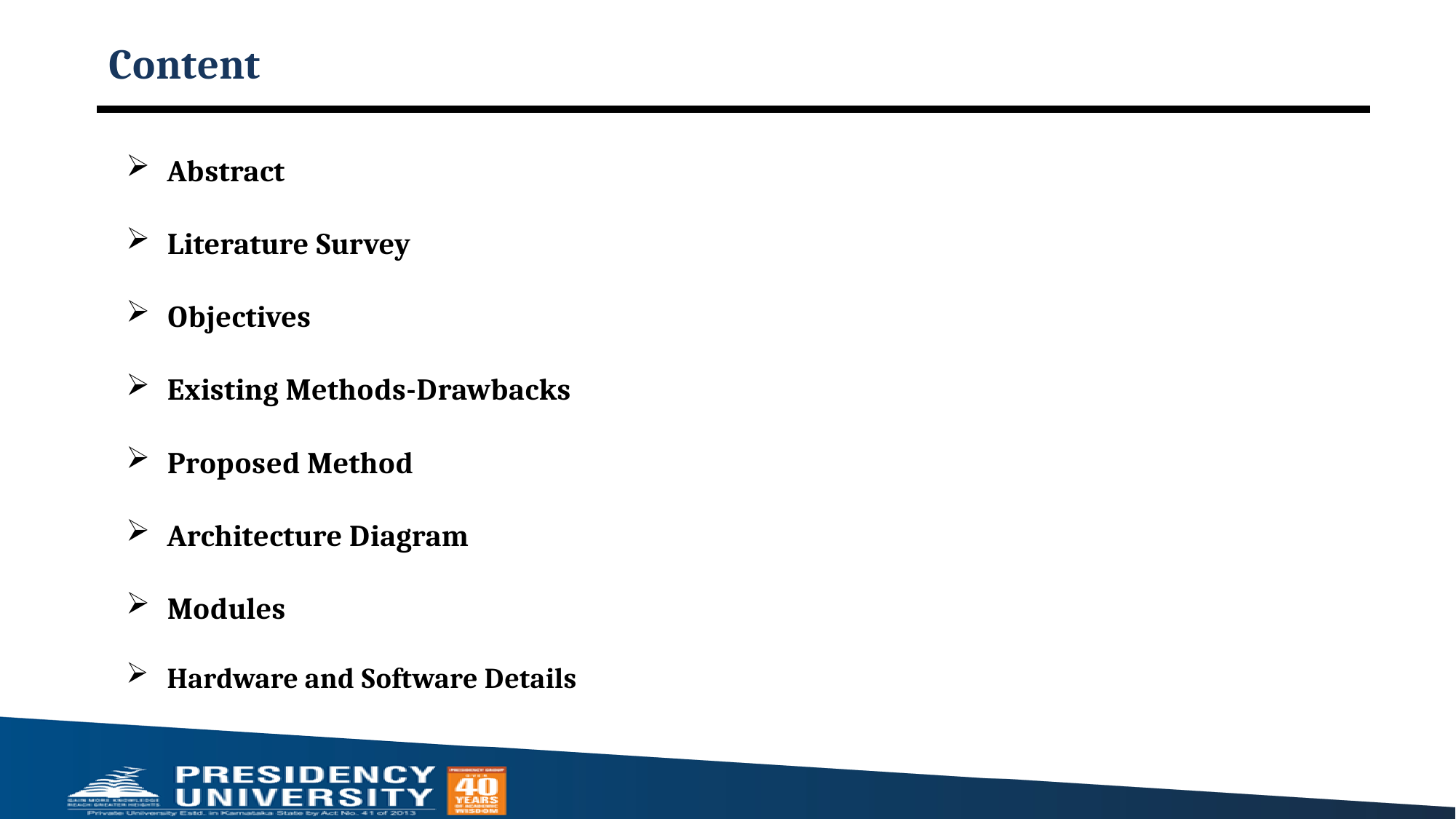

# Content
Abstract
Literature Survey
Objectives
Existing Methods-Drawbacks
Proposed Method
Architecture Diagram
Modules
Hardware and Software Details